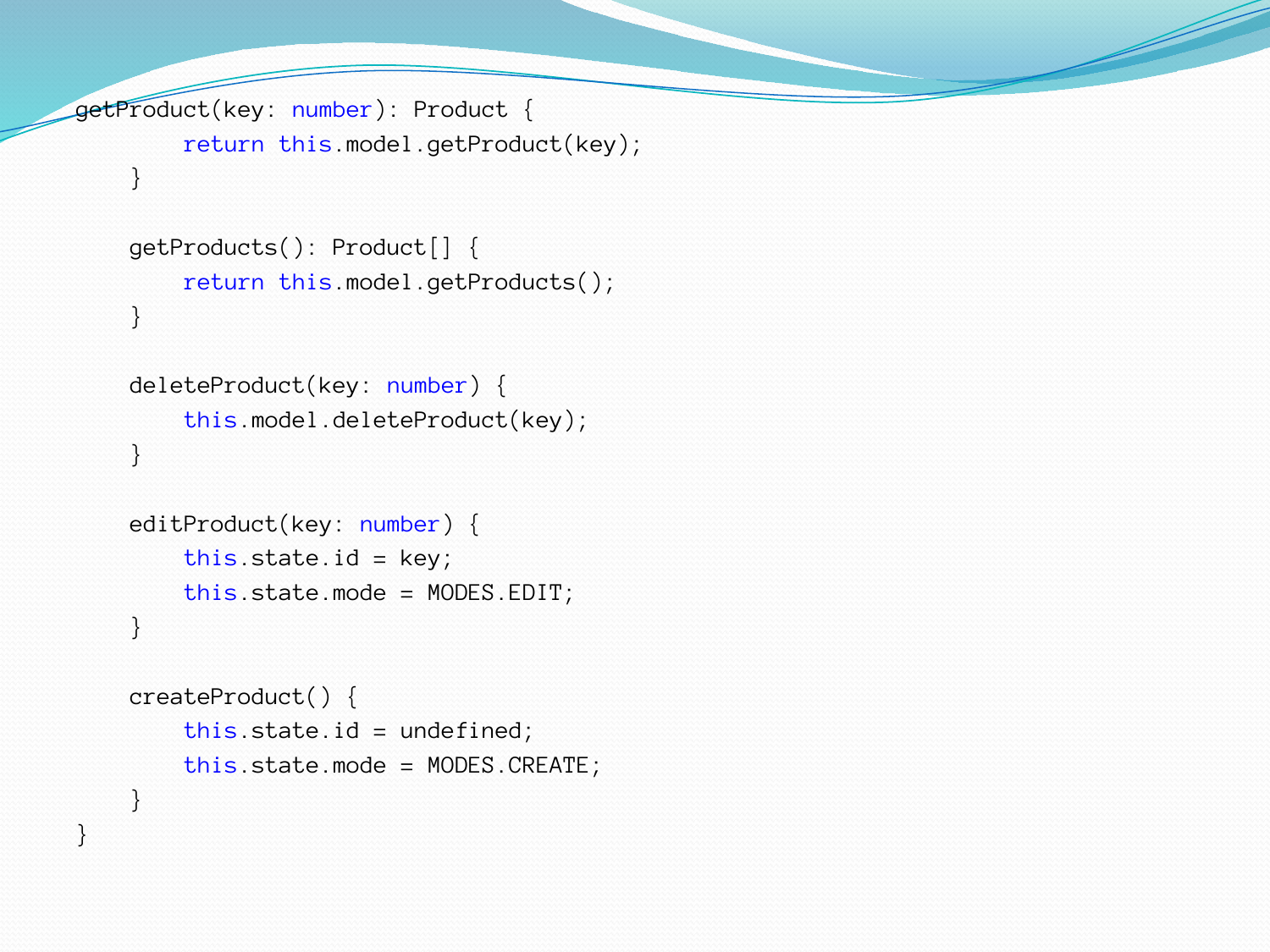

getProduct(key: number): Product {
        return this.model.getProduct(key);
    }

    getProducts(): Product[] {
        return this.model.getProducts();
    }

    deleteProduct(key: number) {
        this.model.deleteProduct(key);
    }

    editProduct(key: number) {
        this.state.id = key;
        this.state.mode = MODES.EDIT;
    }

    createProduct() {
        this.state.id = undefined;
        this.state.mode = MODES.CREATE;
    }
}